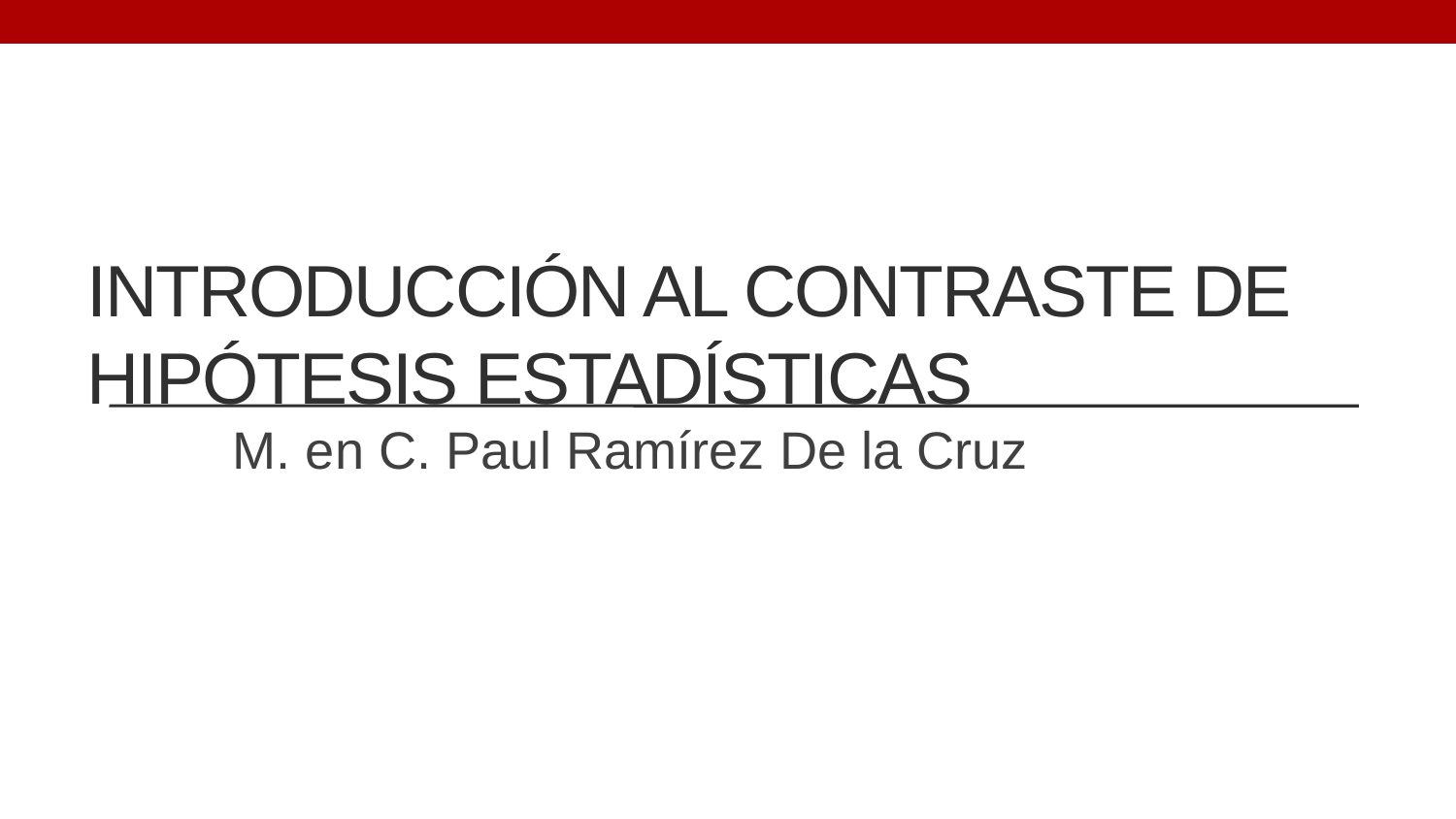

# INTRODUCCIÓN AL Contraste de Hipótesis Estadísticas
M. en C. Paul Ramírez De la Cruz